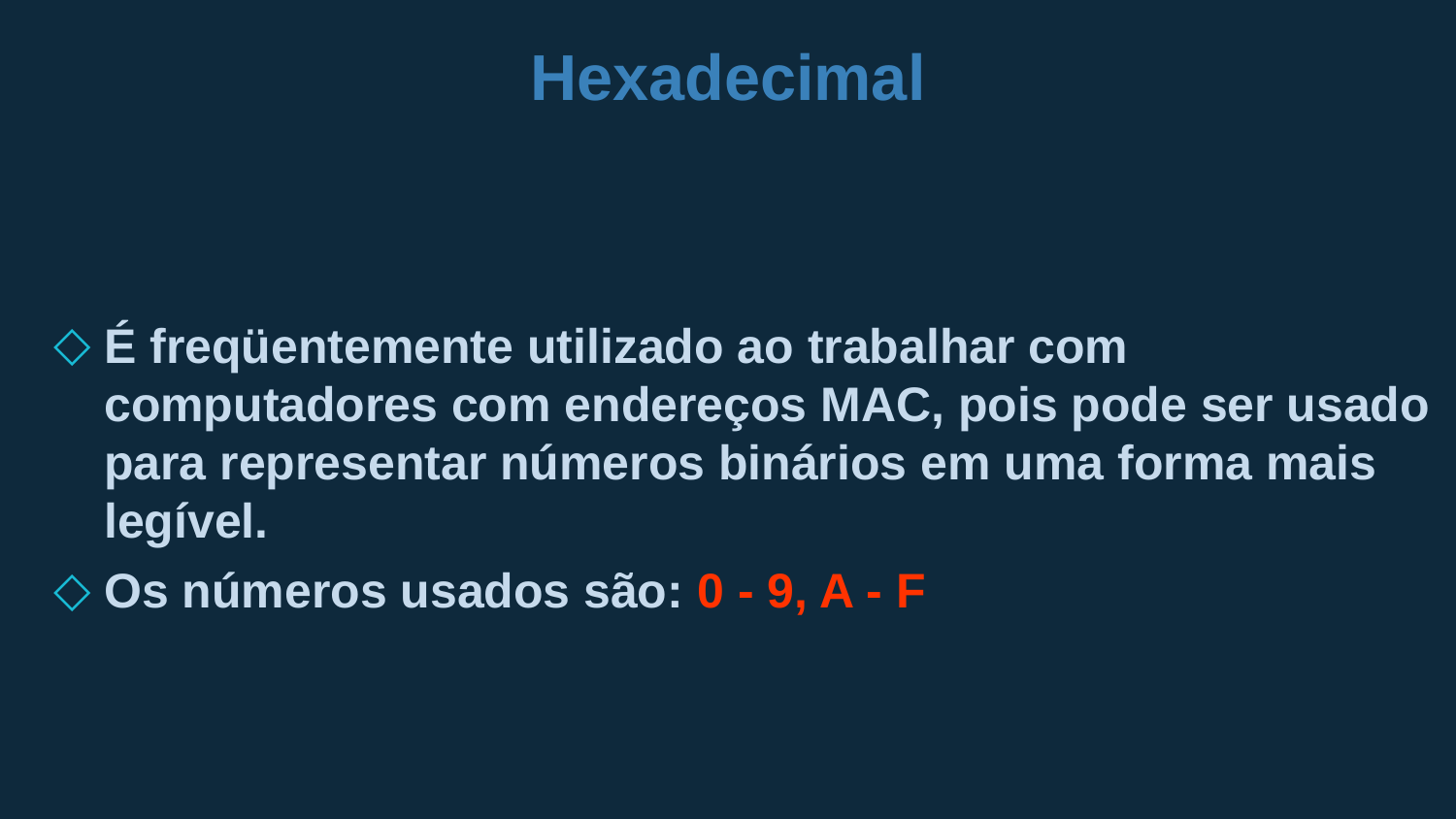

# Hexadecimal
É freqüentemente utilizado ao trabalhar com computadores com endereços MAC, pois pode ser usado para representar números binários em uma forma mais legível.
Os números usados são: 0 - 9, A - F